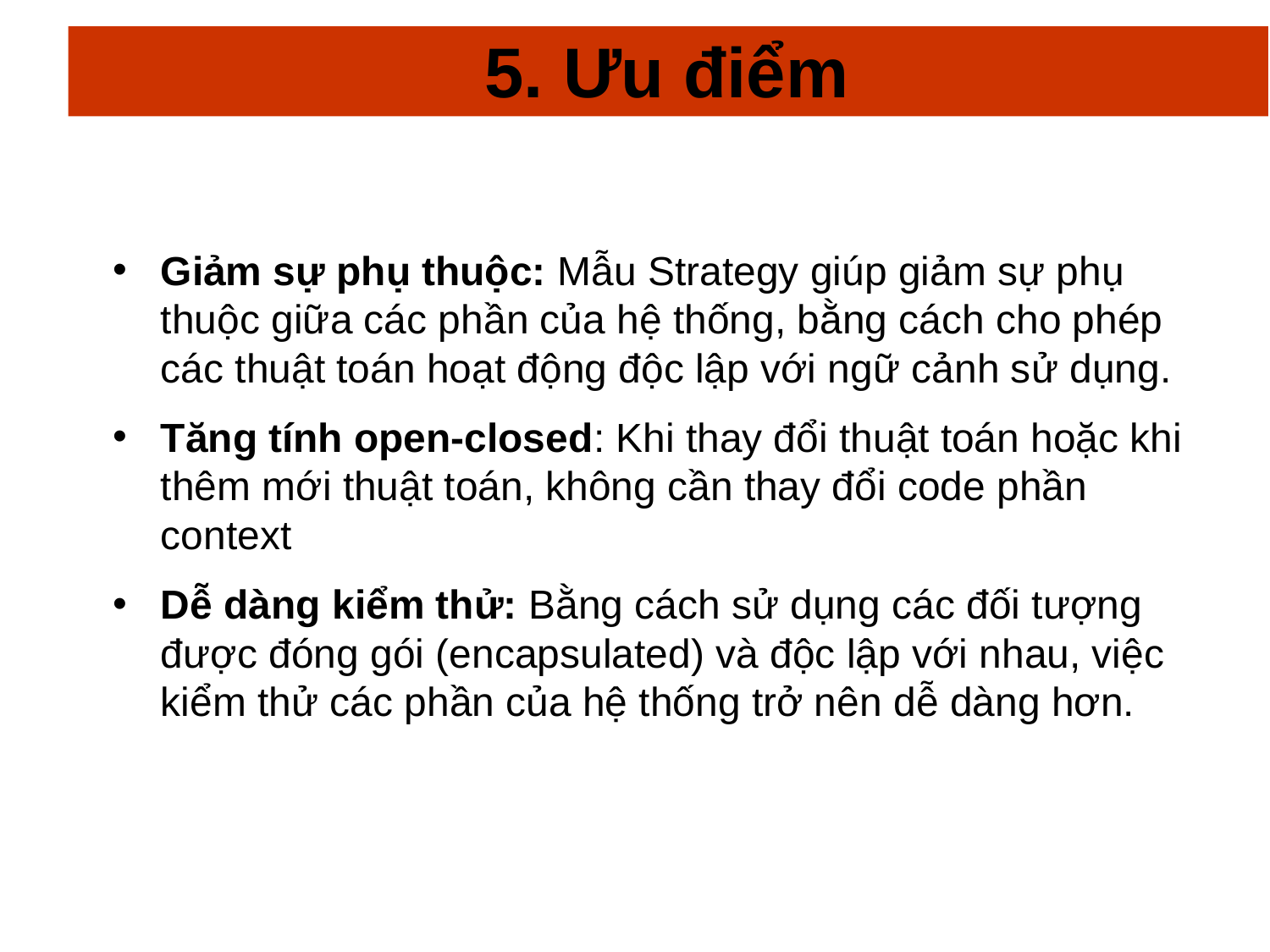

# 5. Ưu điểm
Giảm sự phụ thuộc: Mẫu Strategy giúp giảm sự phụ thuộc giữa các phần của hệ thống, bằng cách cho phép các thuật toán hoạt động độc lập với ngữ cảnh sử dụng.
Tăng tính open-closed: Khi thay đổi thuật toán hoặc khi thêm mới thuật toán, không cần thay đổi code phần context
Dễ dàng kiểm thử: Bằng cách sử dụng các đối tượng được đóng gói (encapsulated) và độc lập với nhau, việc kiểm thử các phần của hệ thống trở nên dễ dàng hơn.